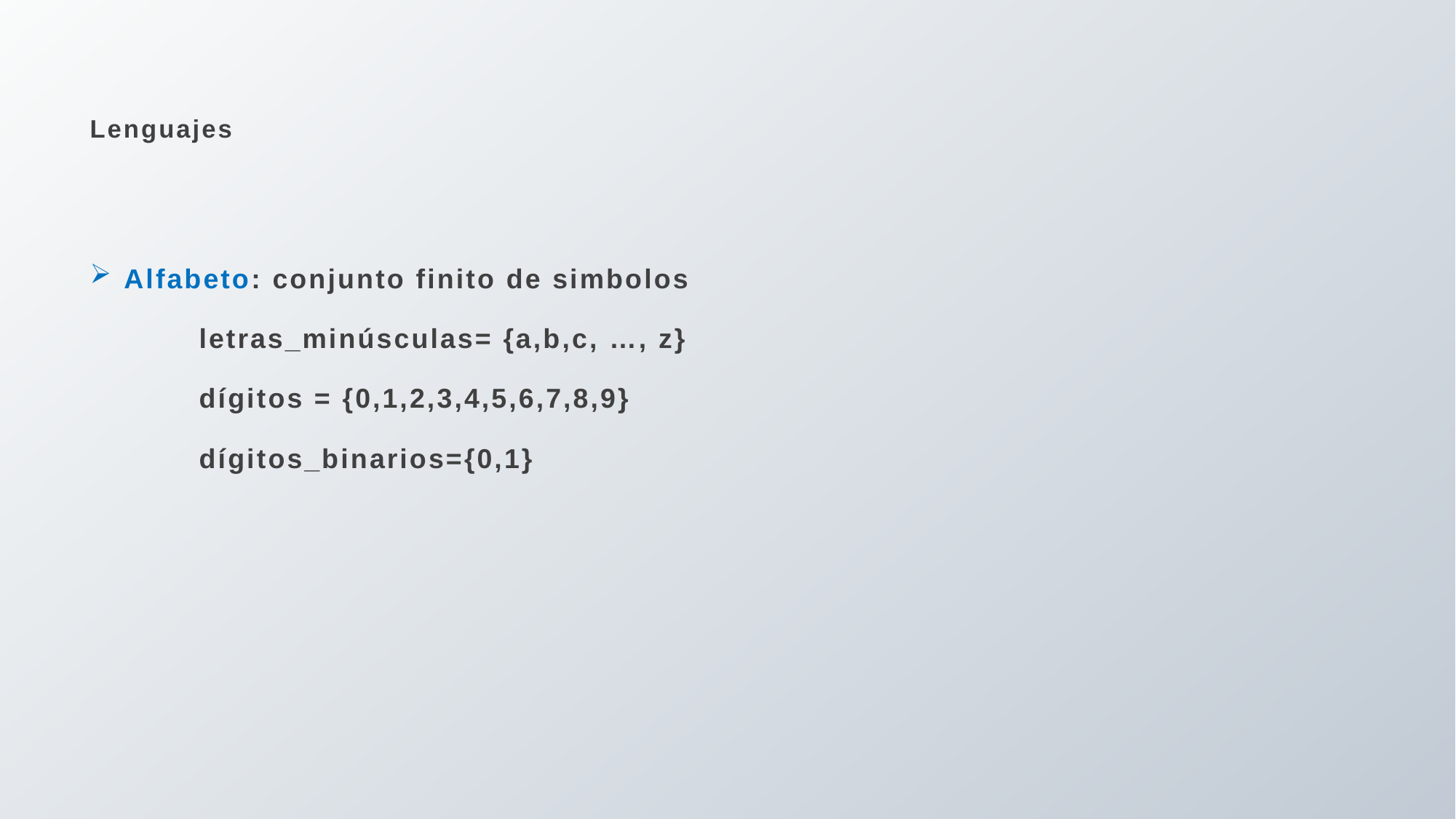

# Lenguajes
Alfabeto: conjunto finito de simbolos
	letras_minúsculas= {a,b,c, …, z}
	dígitos = {0,1,2,3,4,5,6,7,8,9}
	dígitos_binarios={0,1}
2